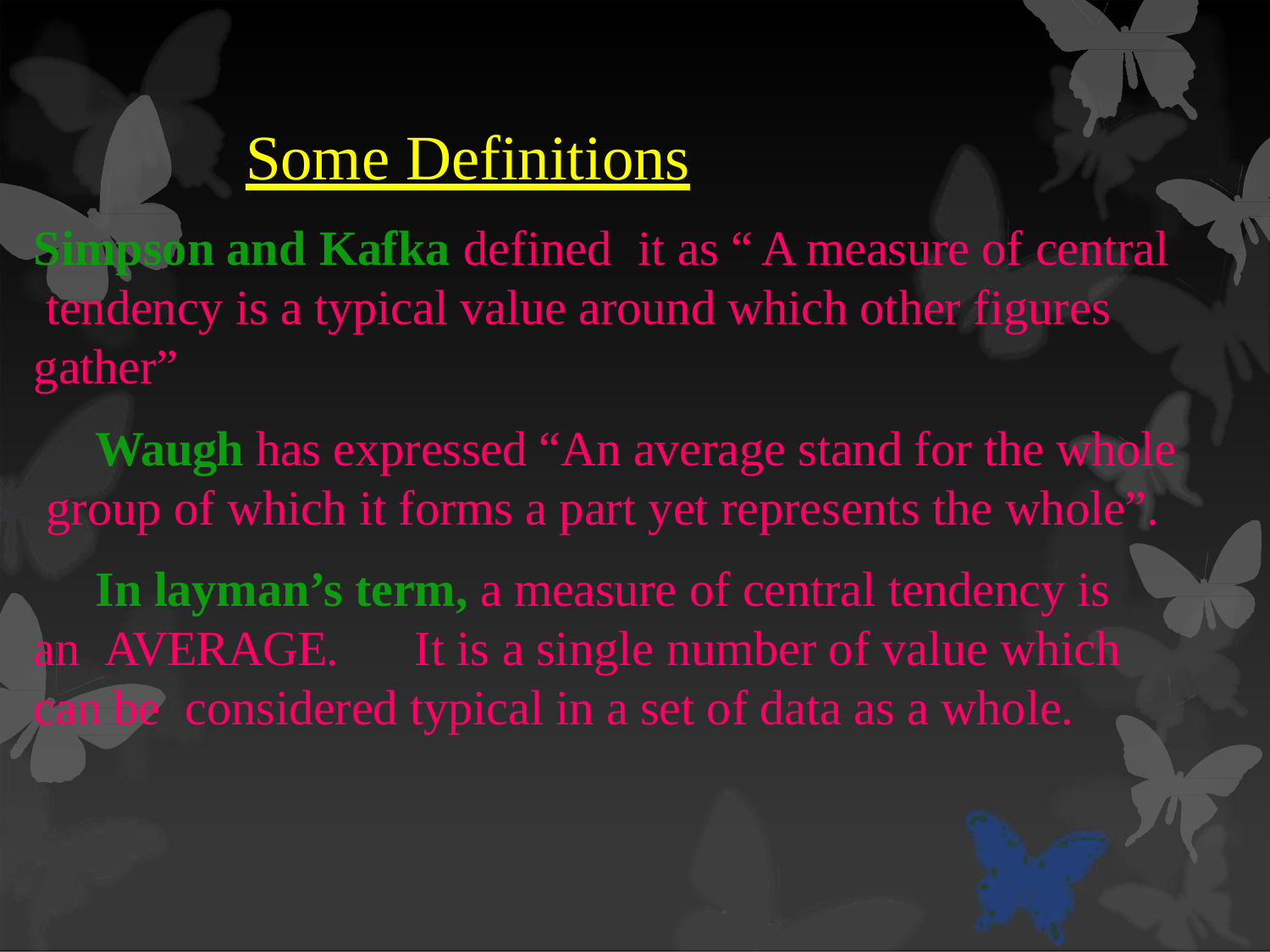

# Some Definitions
Simpson and Kafka defined	it as “ A measure of central  tendency is a typical value around which other figures  gather”
Waugh has expressed “An average stand for the whole  group of which it forms a part yet represents the whole”.
In layman’s term, a measure of central tendency is an  AVERAGE.	It is a single number of value which can be  considered typical in a set of data as a whole.